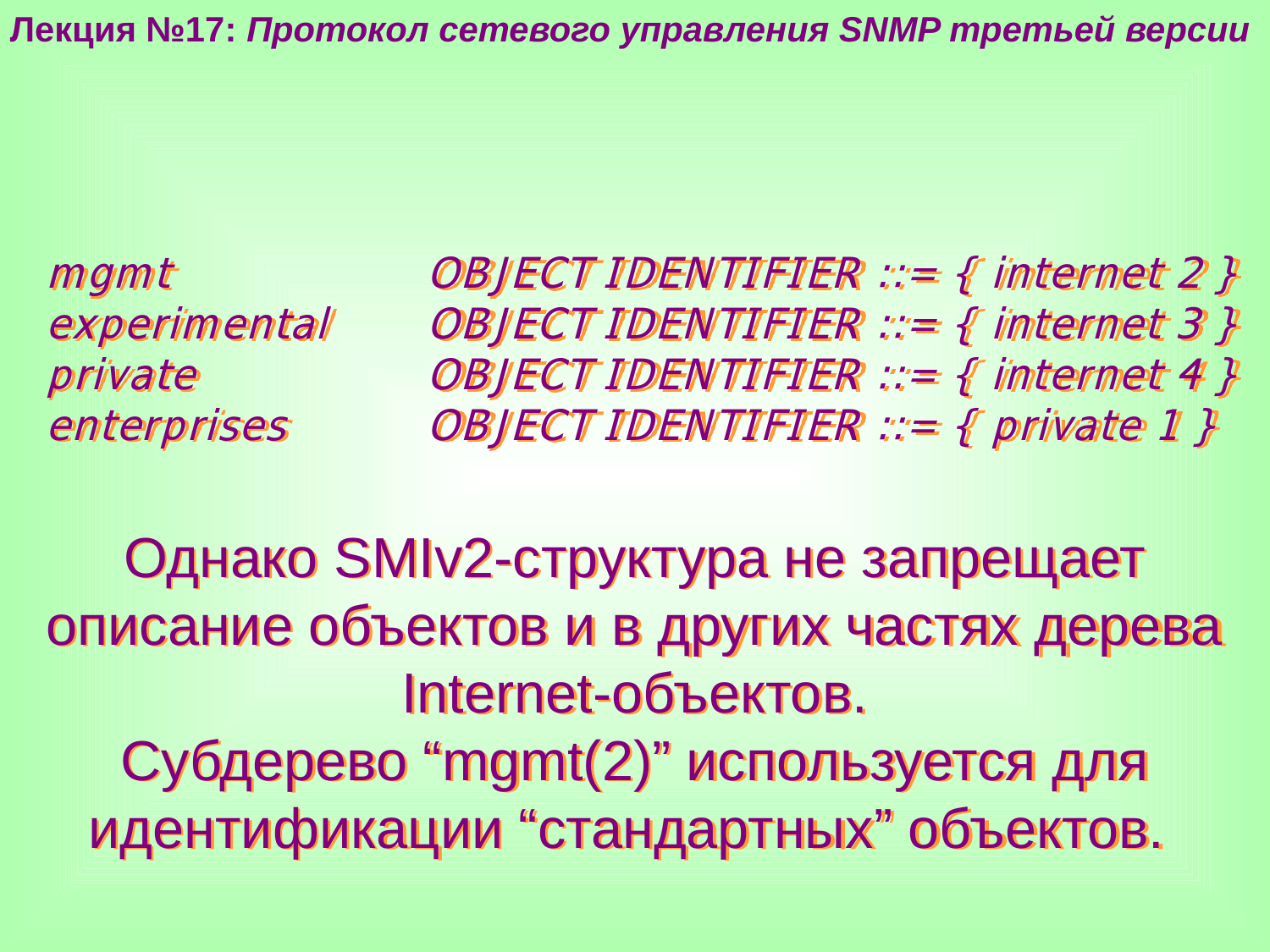

Лекция №17: Протокол сетевого управления SNMP третьей версии
mgmt			OBJECT IDENTIFIER ::= { internet 2 }
experimental	OBJECT IDENTIFIER ::= { internet 3 }
private		OBJECT IDENTIFIER ::= { internet 4 }
enterprises		OBJECT IDENTIFIER ::= { private 1 }
Однако SMIv2-структура не запрещает описание объектов и в других частях дерева Internet-объектов.
Субдерево “mgmt(2)” используется для идентификации “стандартных” объектов.